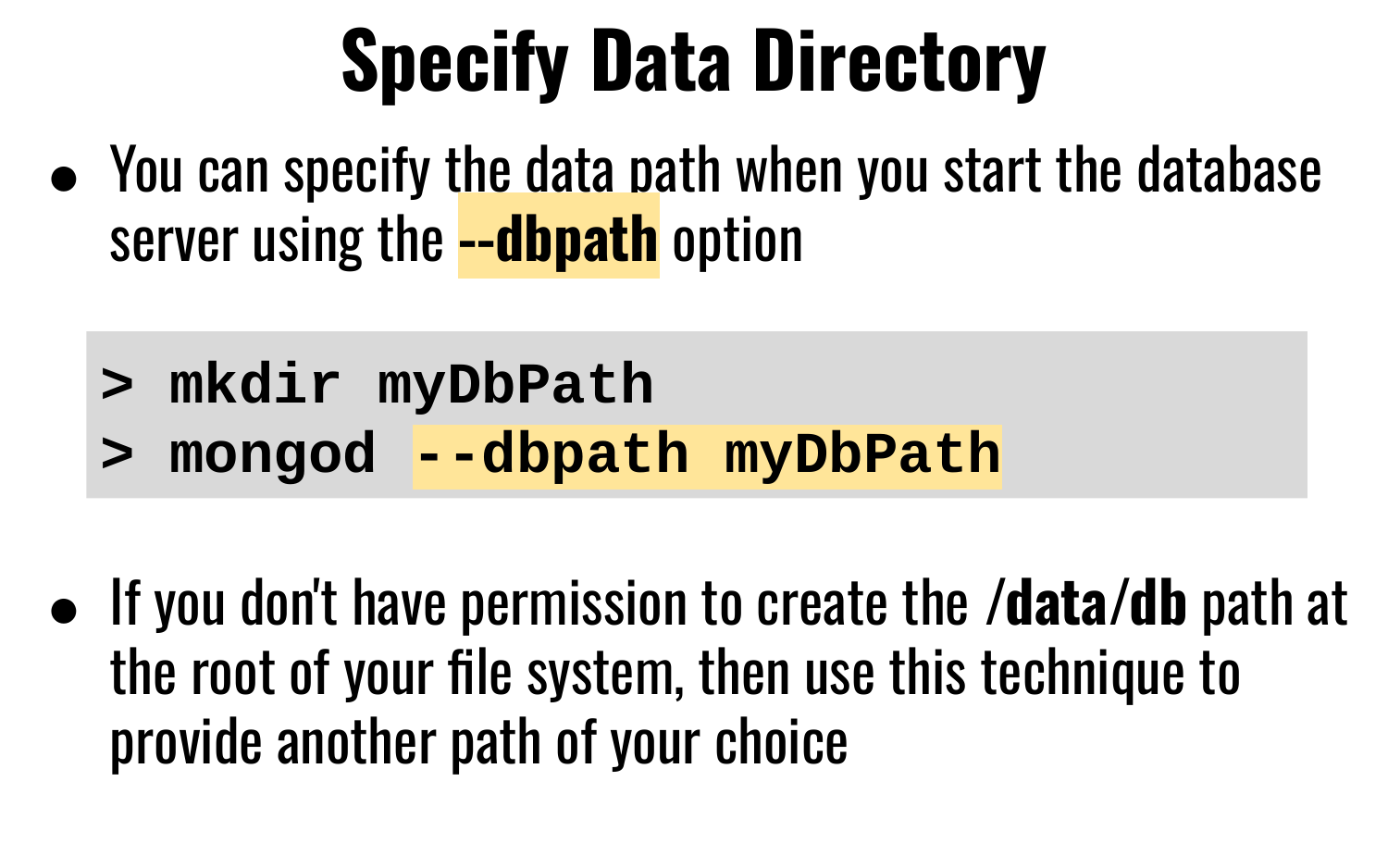

# Specify Data Directory
You can specify the data path when you start the database server using the --dbpath option

If you don't have permission to create the /data/db path at the root of your file system, then use this technique to provide another path of your choice
> mkdir myDbPath
> mongod --dbpath myDbPath